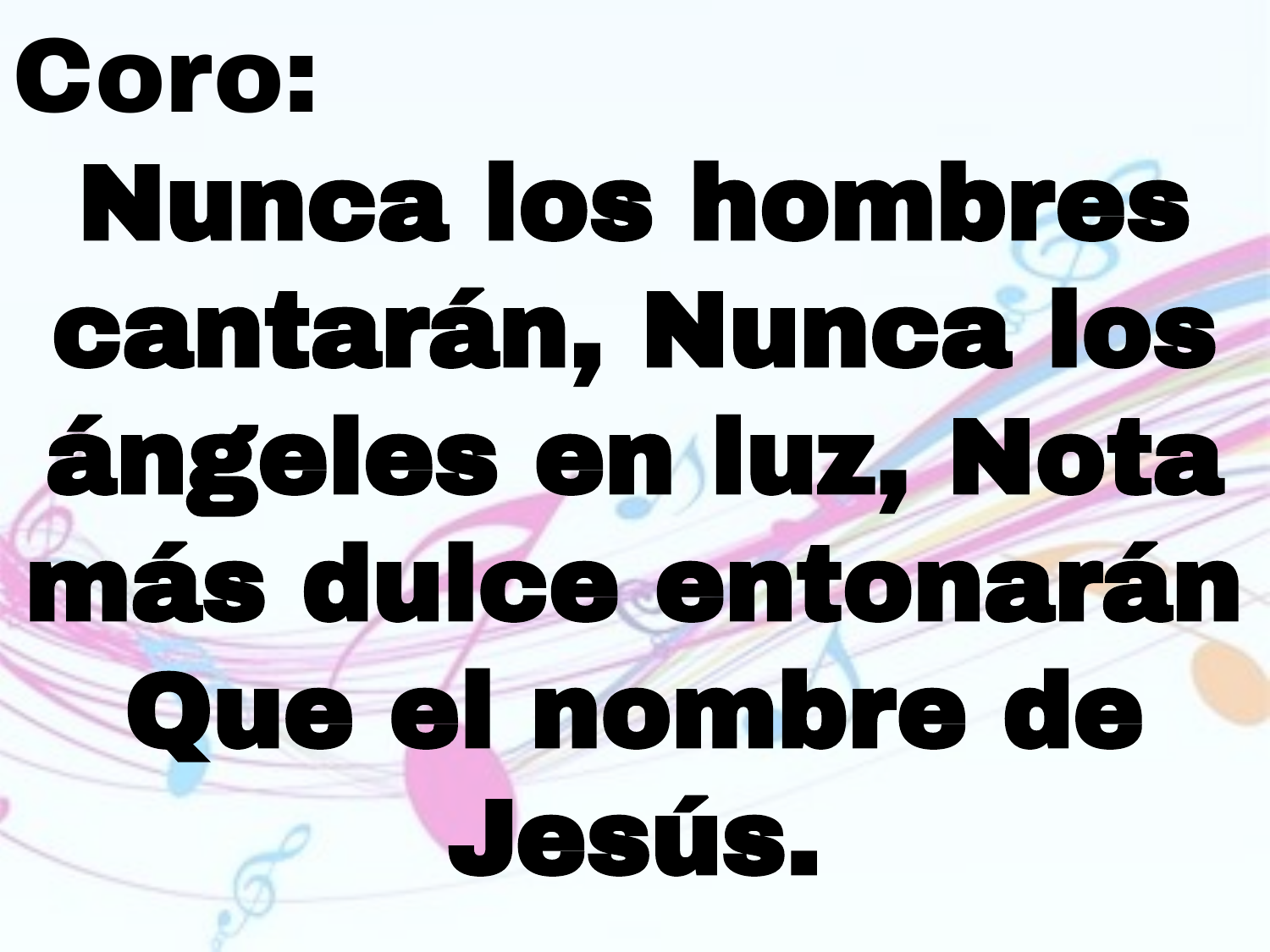

Coro:
Nunca los hombres cantarán, Nunca los ángeles en luz, Nota más dulce entonarán
Que el nombre de Jesús.